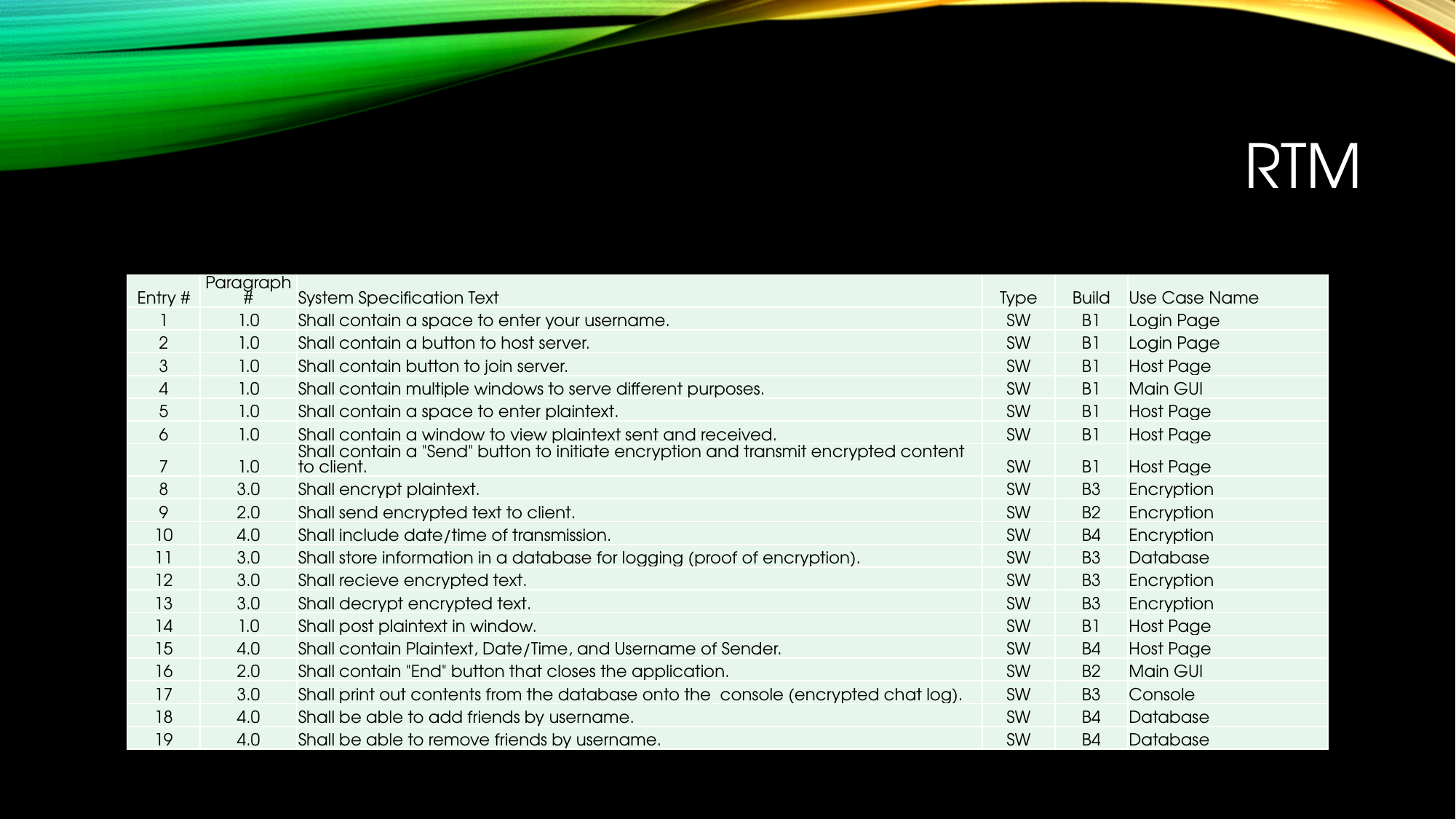

# RTM
| Entry # | Paragraph # | System Specification Text | Type | Build | Use Case Name |
| --- | --- | --- | --- | --- | --- |
| 1 | 1.0 | Shall contain a space to enter your username. | SW | B1 | Login Page |
| 2 | 1.0 | Shall contain a button to host server. | SW | B1 | Login Page |
| 3 | 1.0 | Shall contain button to join server. | SW | B1 | Host Page |
| 4 | 1.0 | Shall contain multiple windows to serve different purposes. | SW | B1 | Main GUI |
| 5 | 1.0 | Shall contain a space to enter plaintext. | SW | B1 | Host Page |
| 6 | 1.0 | Shall contain a window to view plaintext sent and received. | SW | B1 | Host Page |
| 7 | 1.0 | Shall contain a "Send" button to initiate encryption and transmit encrypted content to client. | SW | B1 | Host Page |
| 8 | 3.0 | Shall encrypt plaintext. | SW | B3 | Encryption |
| 9 | 2.0 | Shall send encrypted text to client. | SW | B2 | Encryption |
| 10 | 4.0 | Shall include date/time of transmission. | SW | B4 | Encryption |
| 11 | 3.0 | Shall store information in a database for logging (proof of encryption). | SW | B3 | Database |
| 12 | 3.0 | Shall recieve encrypted text. | SW | B3 | Encryption |
| 13 | 3.0 | Shall decrypt encrypted text. | SW | B3 | Encryption |
| 14 | 1.0 | Shall post plaintext in window. | SW | B1 | Host Page |
| 15 | 4.0 | Shall contain Plaintext, Date/Time, and Username of Sender. | SW | B4 | Host Page |
| 16 | 2.0 | Shall contain "End" button that closes the application. | SW | B2 | Main GUI |
| 17 | 3.0 | Shall print out contents from the database onto the console (encrypted chat log). | SW | B3 | Console |
| 18 | 4.0 | Shall be able to add friends by username. | SW | B4 | Database |
| 19 | 4.0 | Shall be able to remove friends by username. | SW | B4 | Database |